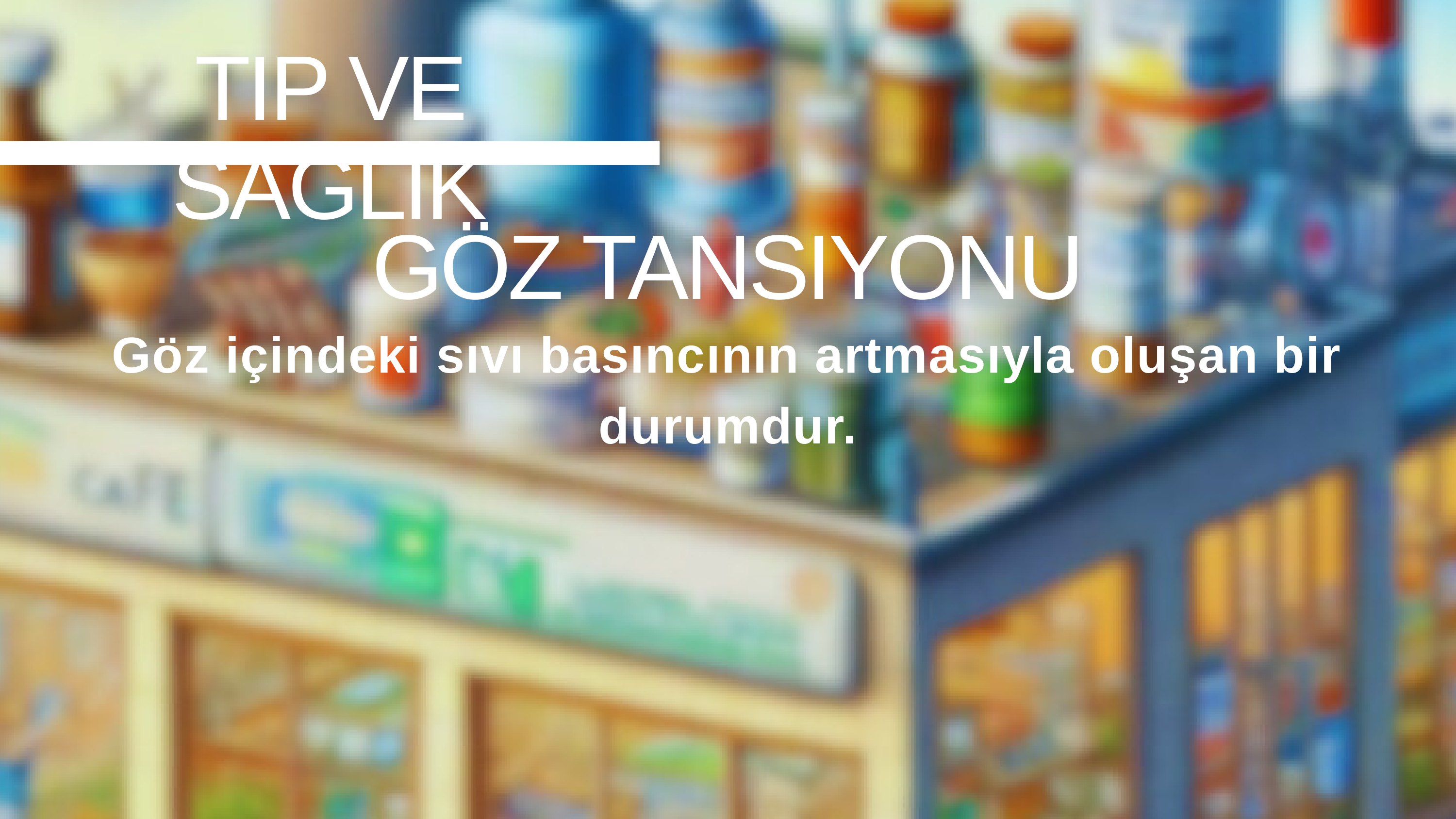

TIP VE SAGLIK

GÖZ TANSIYONU
Göz içindeki sıvı basıncının artmasıyla oluşan bir durumdur.